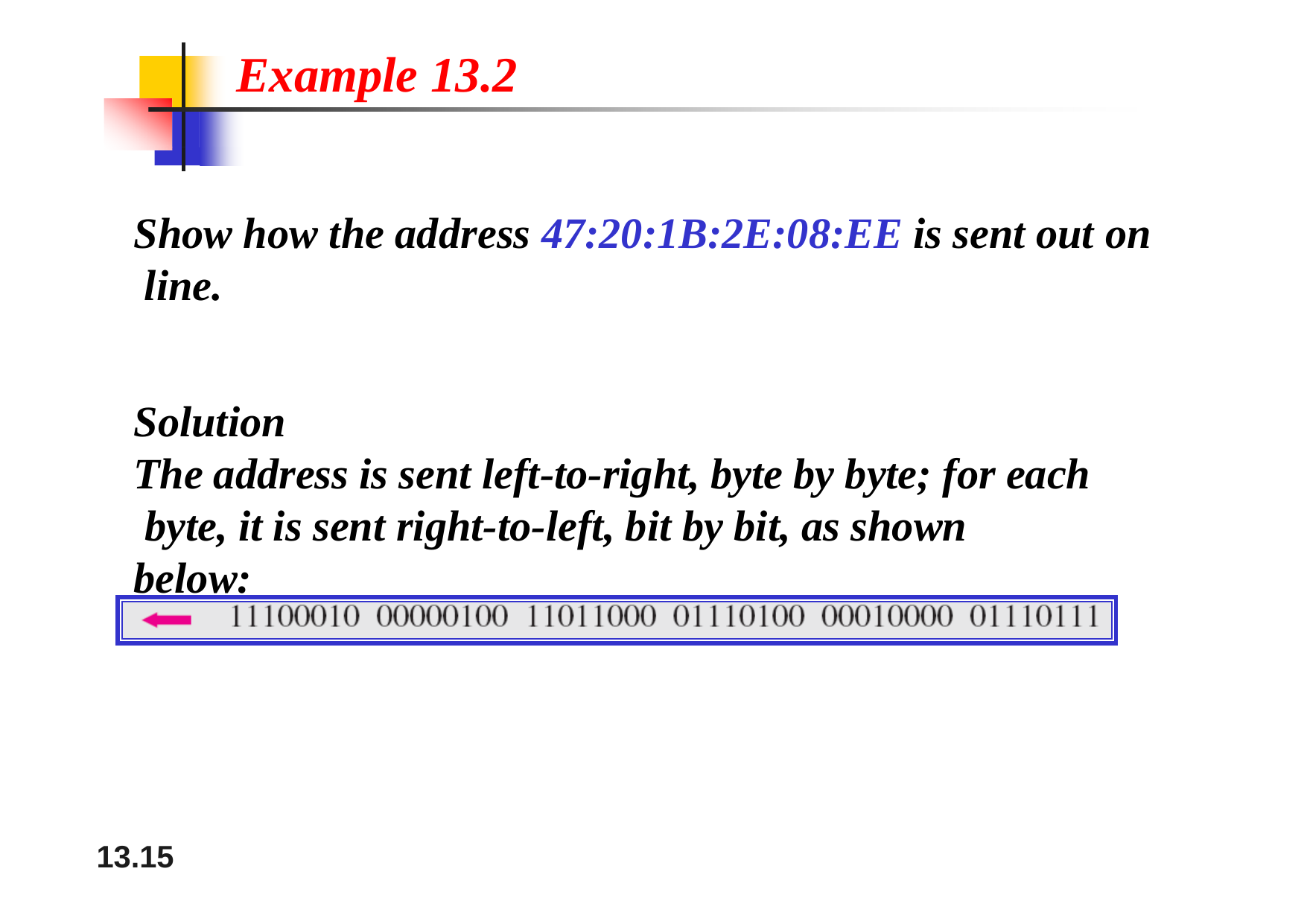

# Example 13.2

Show how the address 47:20:1B:2E:08:EE is sent out on  line.

Solution
The address is sent left-to-right, byte by byte; for each  byte, it is sent right-to-left, bit by bit, as shown below:

13.15